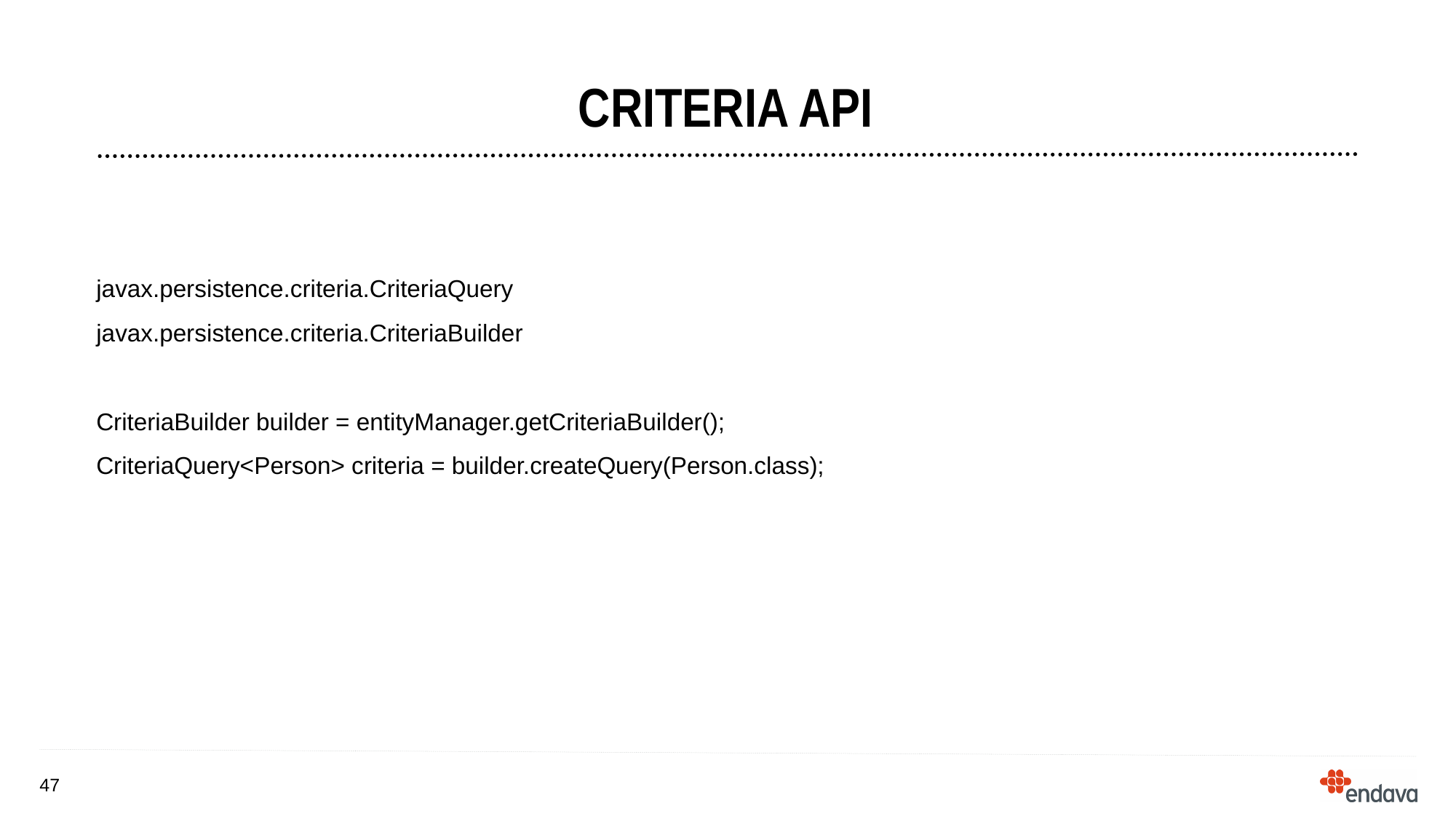

# Criteria api
javax.persistence.criteria.CriteriaQuery
javax.persistence.criteria.CriteriaBuilder

CriteriaBuilder builder = entityManager.getCriteriaBuilder();
CriteriaQuery<Person> criteria = builder.createQuery(Person.class);